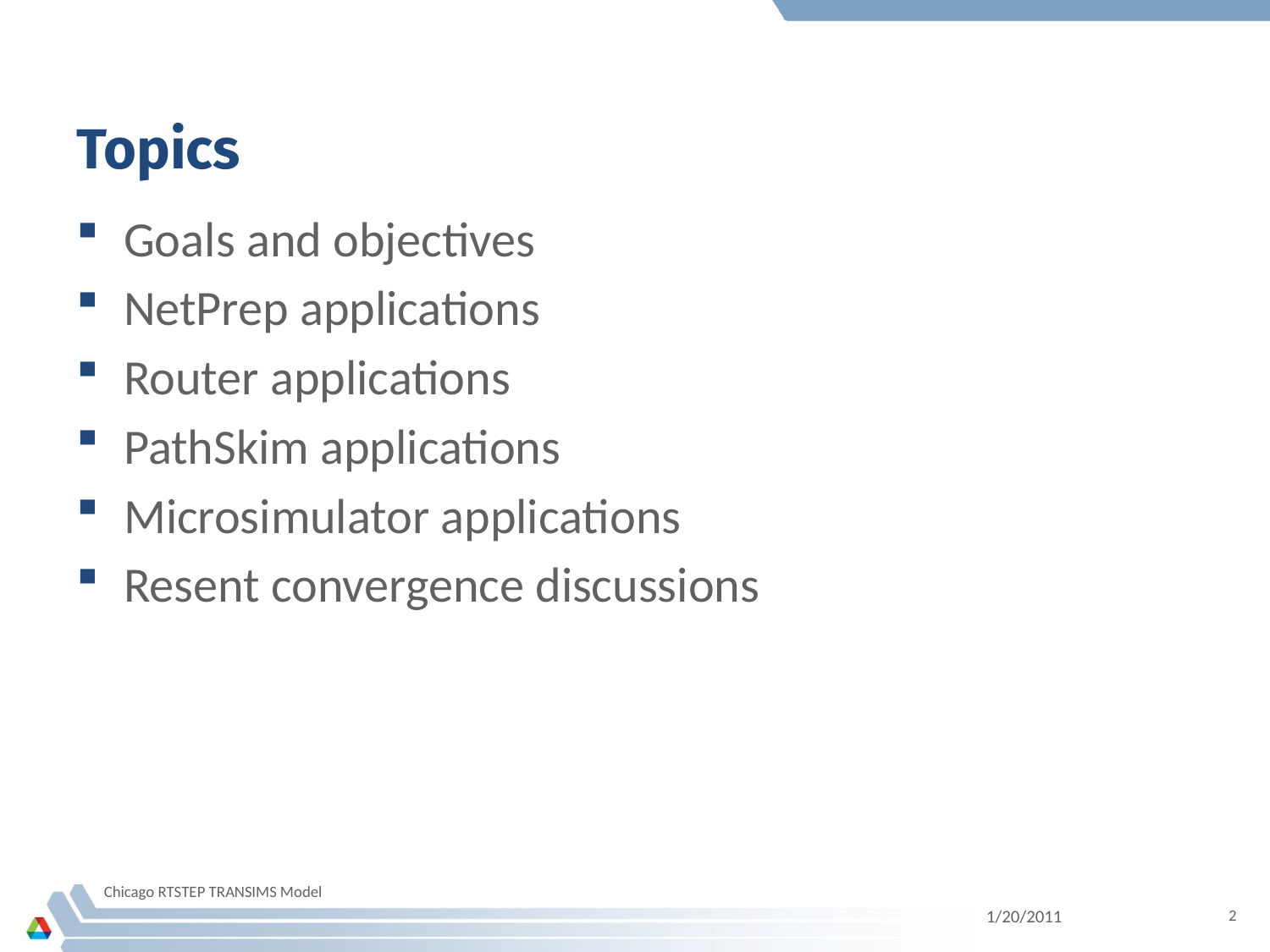

# Topics
Goals and objectives
NetPrep applications
Router applications
PathSkim applications
Microsimulator applications
Resent convergence discussions

Chicago RTSTEP TRANSIMS Model
1/20/2011
2